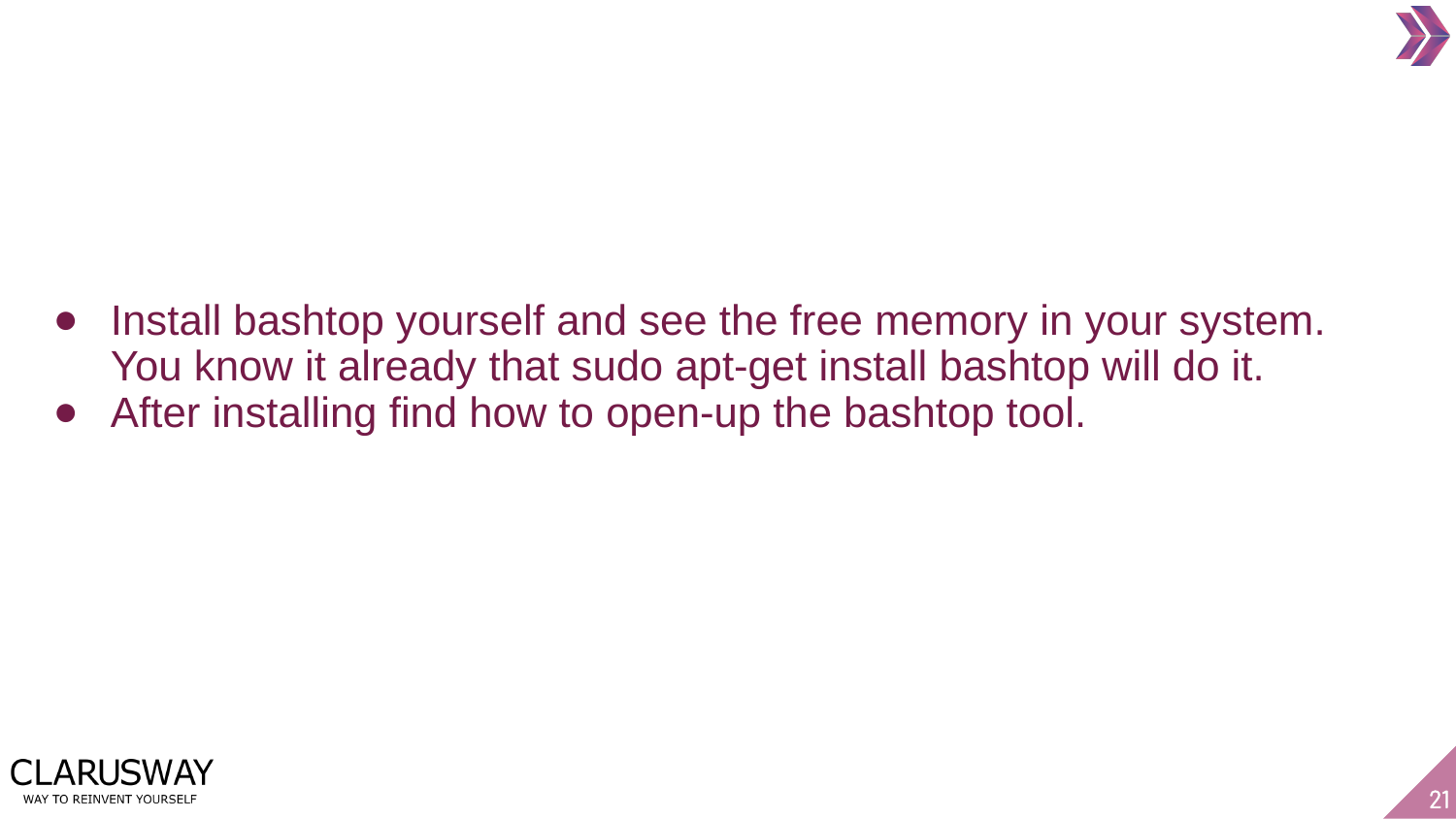

Install bashtop yourself and see the free memory in your system.
You know it already that sudo apt-get install bashtop will do it.
After installing find how to open-up the bashtop tool.

21